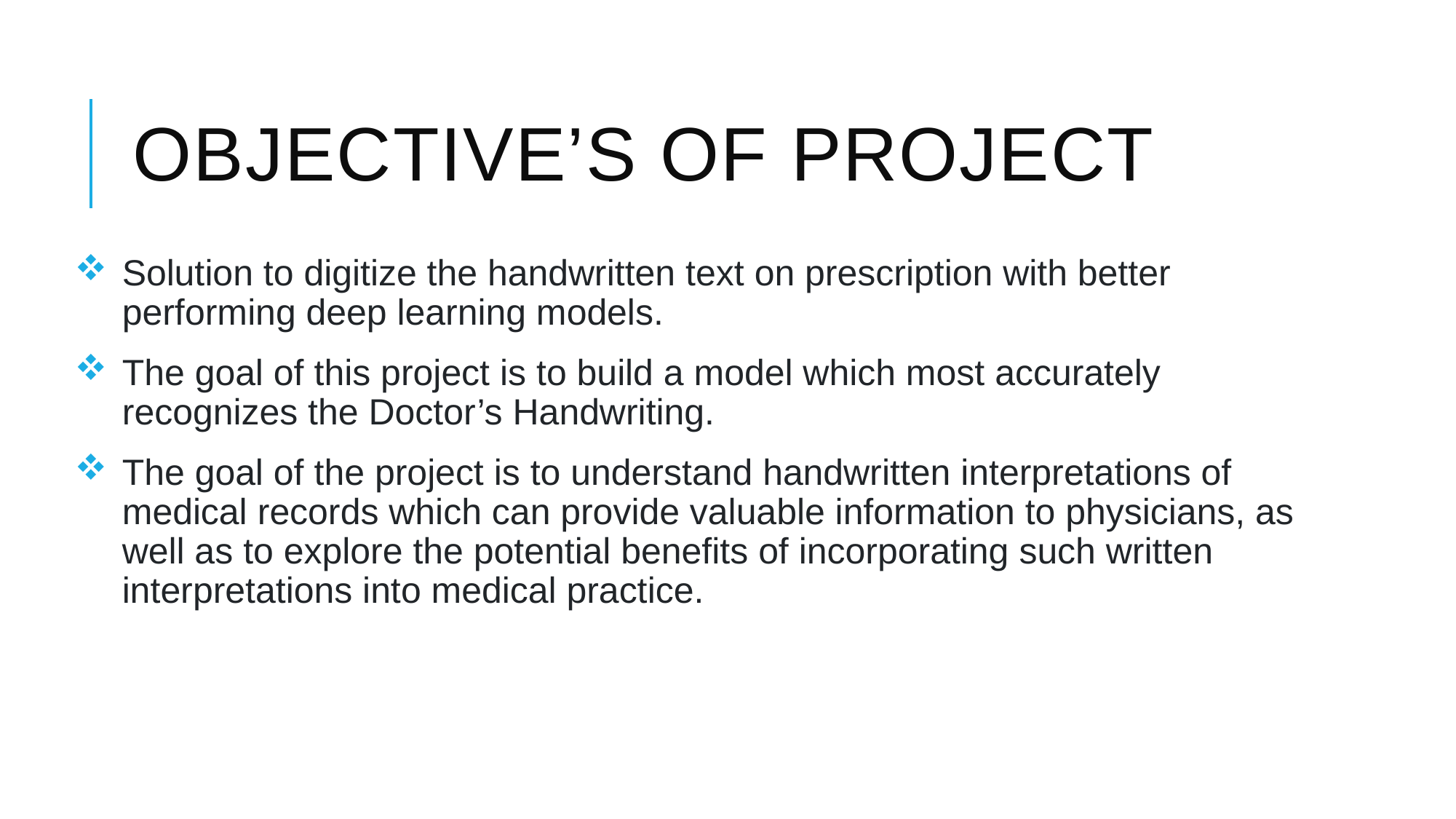

# OBJECTIVE’S OF PROJECT
Solution to digitize the handwritten text on prescription with better performing deep learning models.
The goal of this project is to build a model which most accurately recognizes the Doctor’s Handwriting.
The goal of the project is to understand handwritten interpretations of medical records which can provide valuable information to physicians, as well as to explore the potential benefits of incorporating such written interpretations into medical practice.